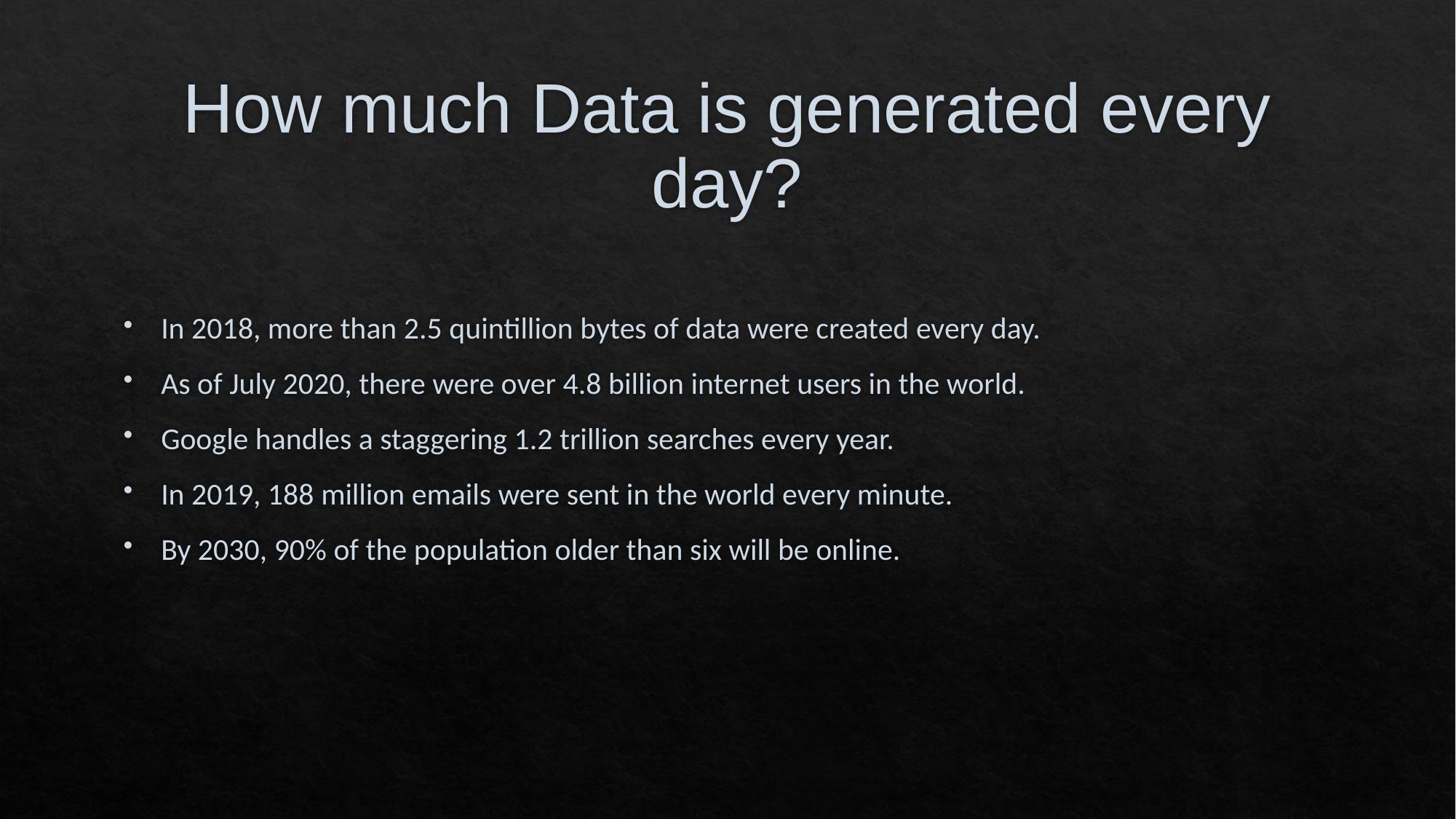

# How much Data is generated every day?

In 2018, more than 2.5 quintillion bytes of data were created every day.
As of July 2020, there were over 4.8 billion internet users in the world.
Google handles a staggering 1.2 trillion searches every year.
In 2019, 188 million emails were sent in the world every minute.
By 2030, 90% of the population older than six will be online.